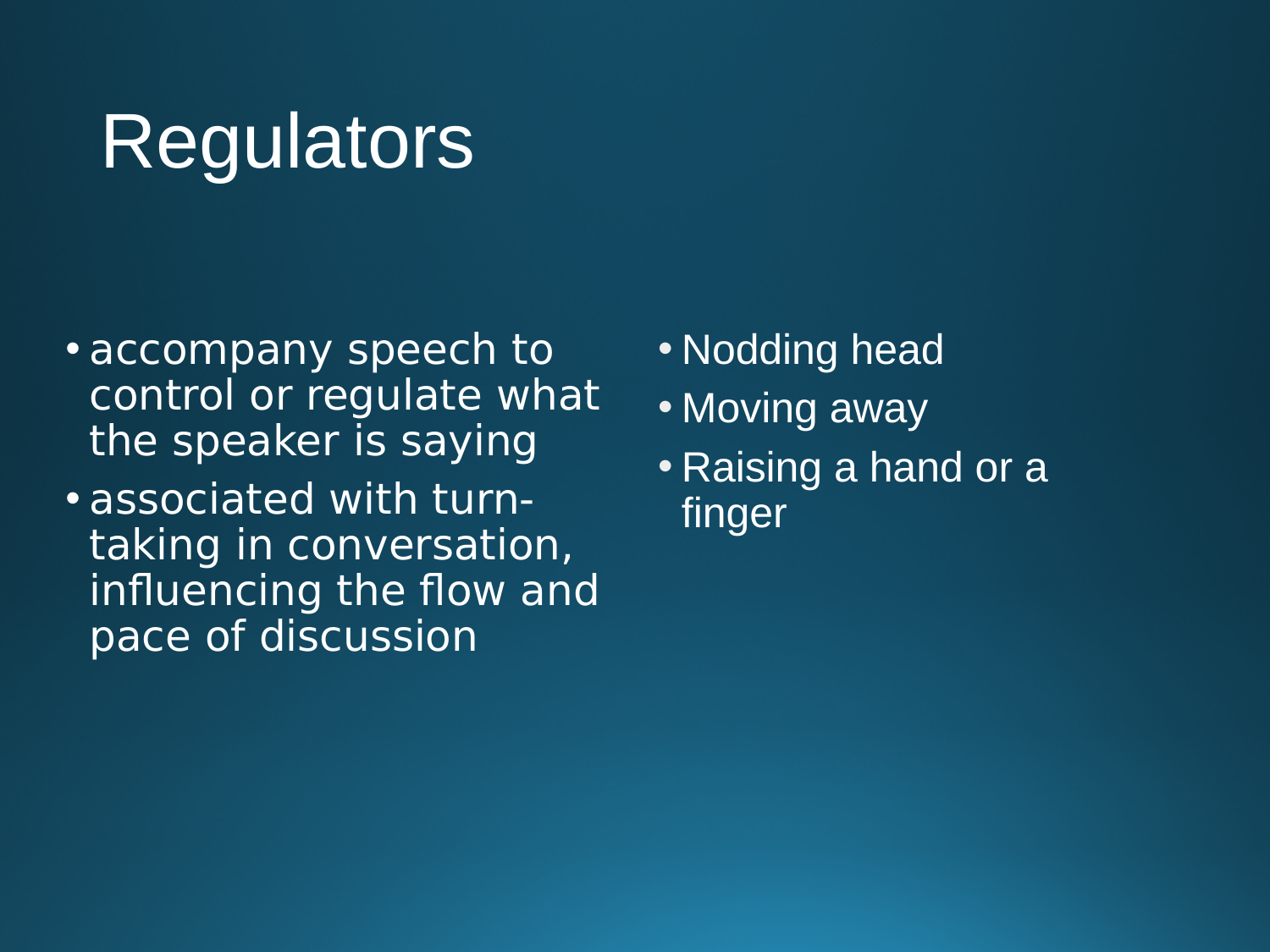

# Regulators
Nodding head
Moving away
Raising a hand or a finger

accompany speech to control or regulate what the speaker is saying
associated with turn-taking in conversation, influencing the flow and pace of discussion